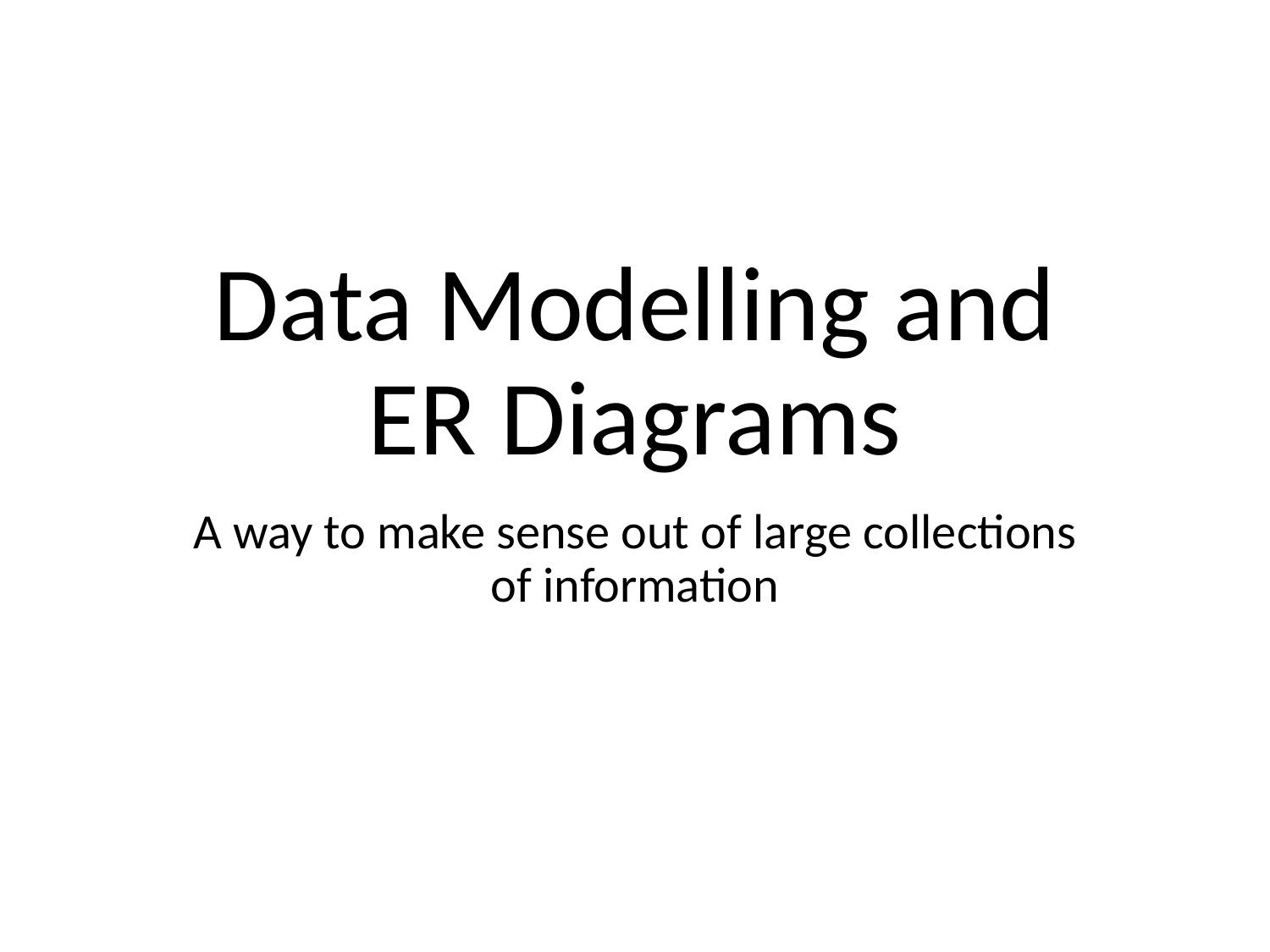

# Data Modelling and ER Diagrams
A way to make sense out of large collections of information